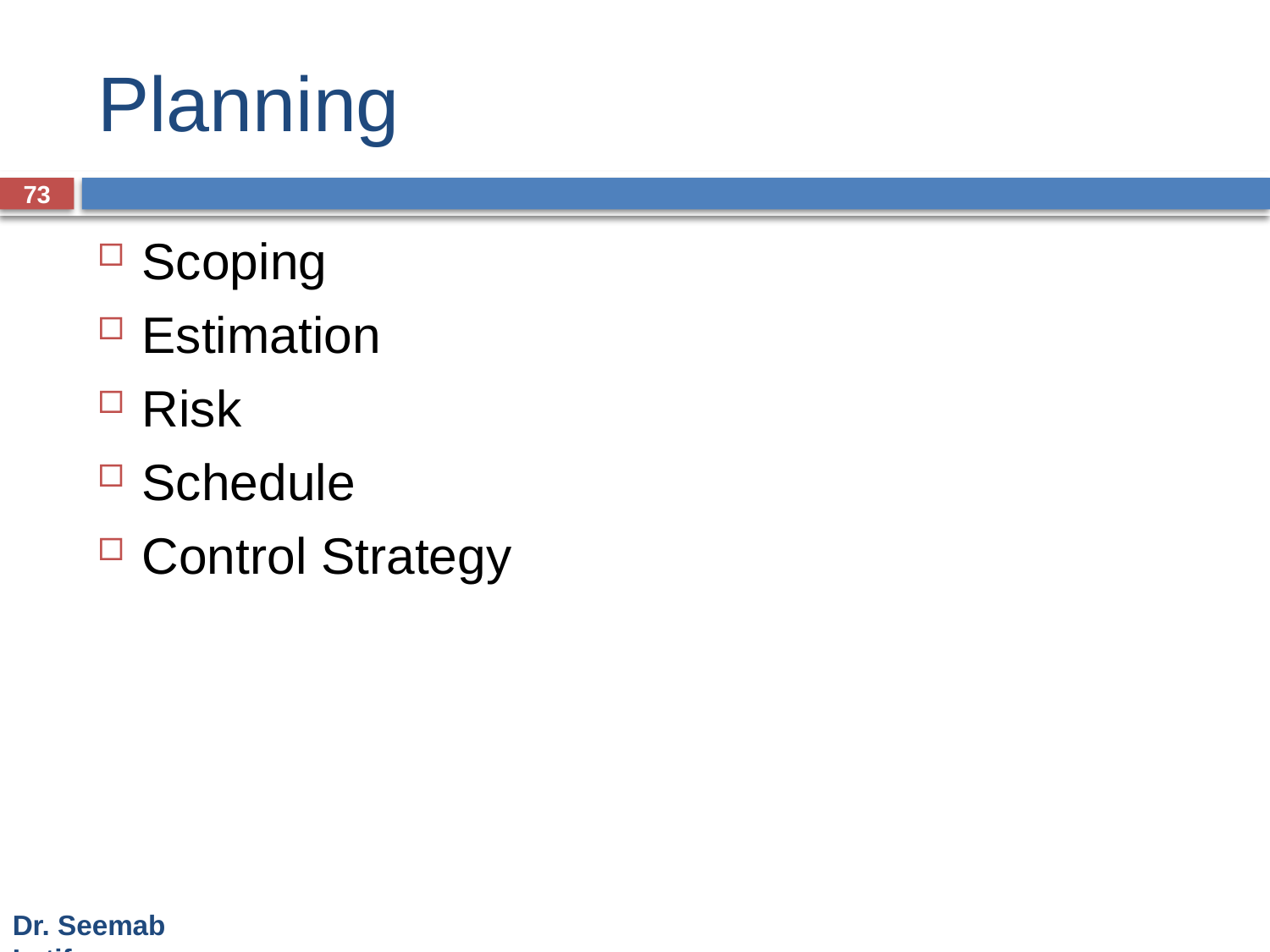

# Planning
73
Scoping
Estimation
Risk
Schedule
Control Strategy